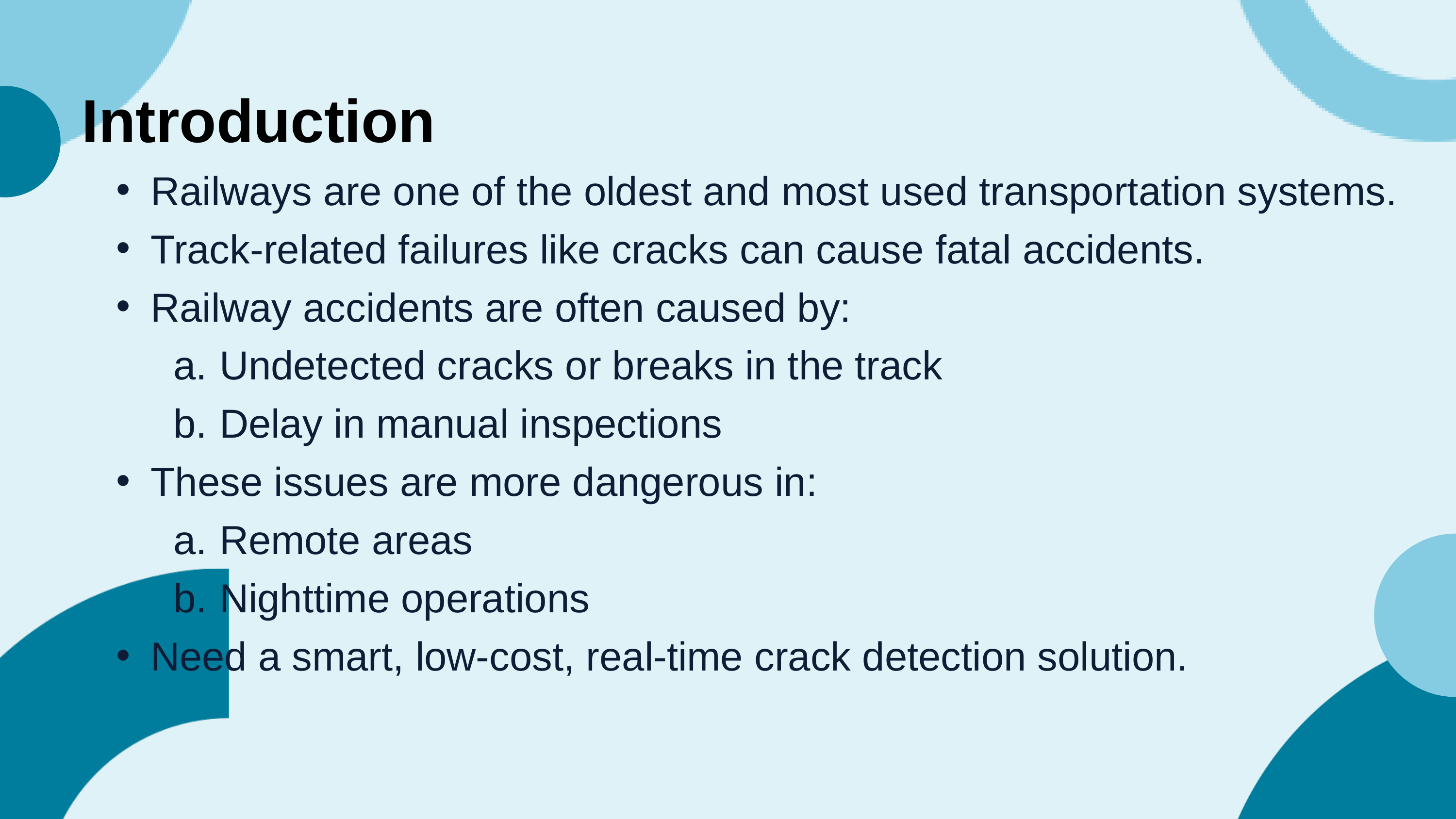

Introduction

Railways are one of the oldest and most used transportation systems.
Track-related failures like cracks can cause fatal accidents.
Railway accidents are often caused by:
Undetected cracks or breaks in the track
Delay in manual inspections
These issues are more dangerous in:
Remote areas
Nighttime operations
Need a smart, low-cost, real-time crack detection solution.